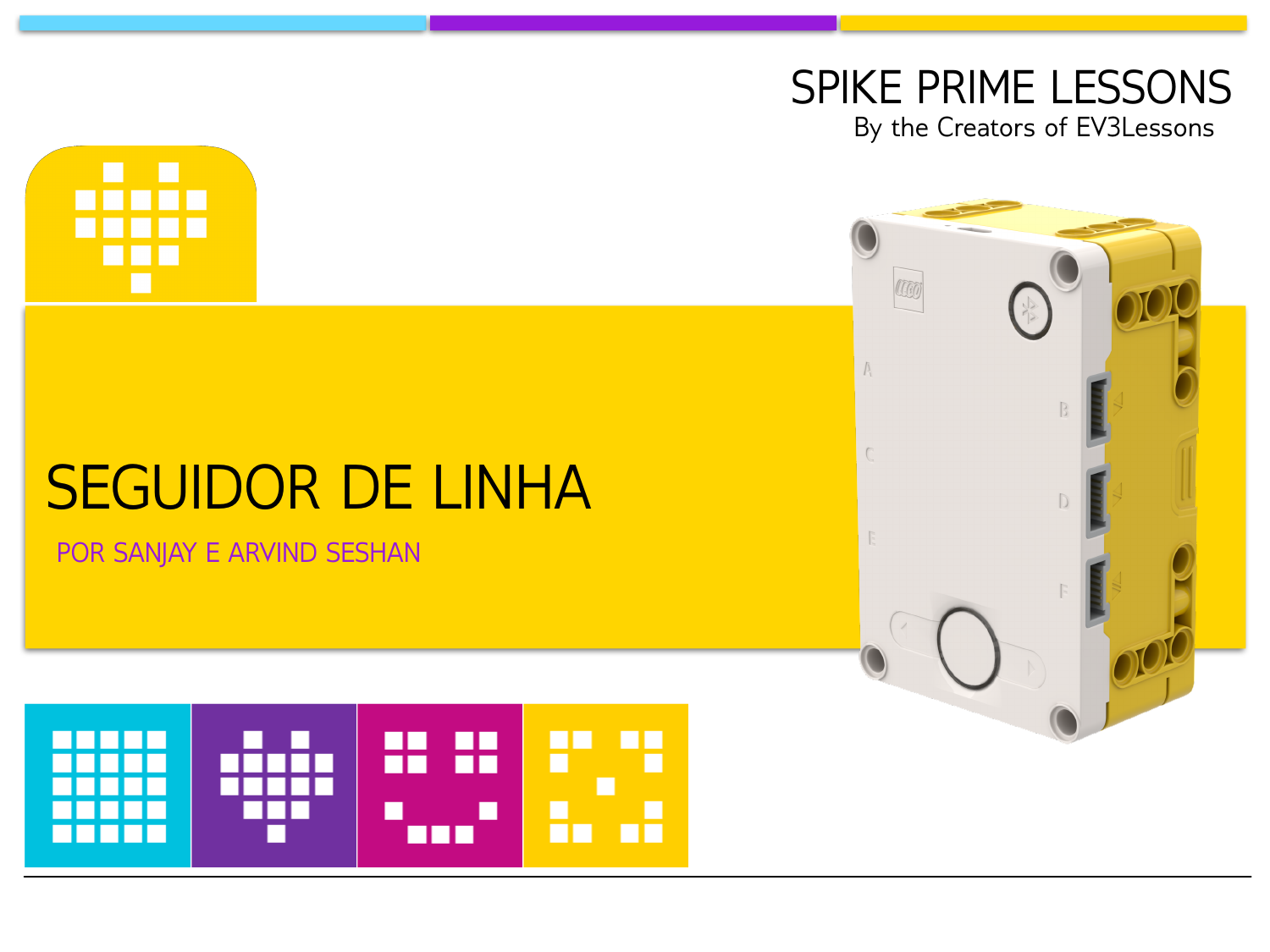

# SeguIDOR de linha
Por SANJAY e ARVIND SESHAN